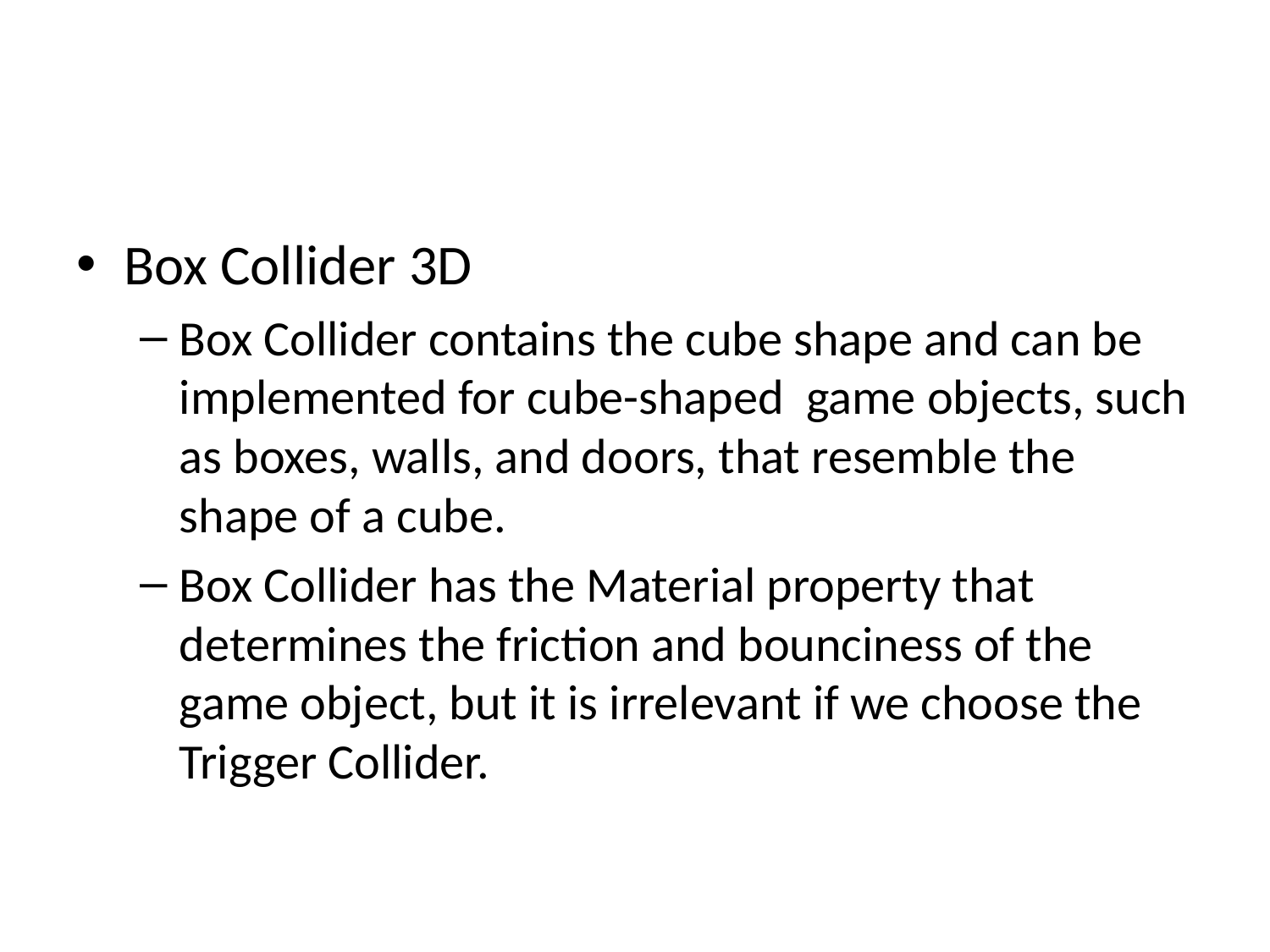

#
Box Collider 3D
Box Collider contains the cube shape and can be implemented for cube-shaped  game objects, such as boxes, walls, and doors, that resemble the shape of a cube.
Box Collider has the Material property that determines the friction and bounciness of the game object, but it is irrelevant if we choose the Trigger Collider.